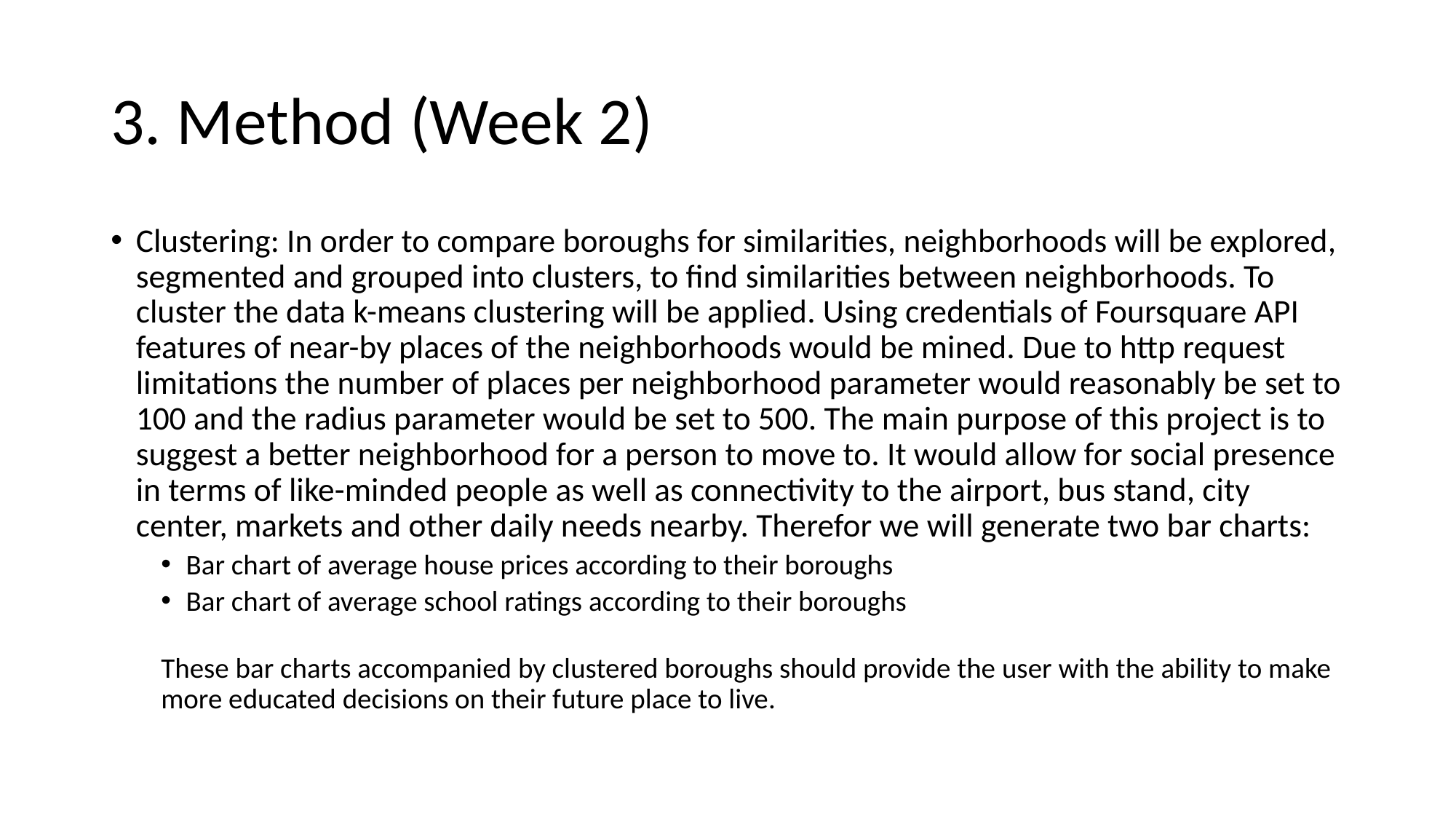

# 3. Method (Week 2)
Clustering: In order to compare boroughs for similarities, neighborhoods will be explored, segmented and grouped into clusters, to find similarities between neighborhoods. To cluster the data k-means clustering will be applied. Using credentials of Foursquare API features of near-by places of the neighborhoods would be mined. Due to http request limitations the number of places per neighborhood parameter would reasonably be set to 100 and the radius parameter would be set to 500. The main purpose of this project is to suggest a better neighborhood for a person to move to. It would allow for social presence in terms of like-minded people as well as connectivity to the airport, bus stand, city center, markets and other daily needs nearby. Therefor we will generate two bar charts:
Bar chart of average house prices according to their boroughs
Bar chart of average school ratings according to their boroughs
These bar charts accompanied by clustered boroughs should provide the user with the ability to make more educated decisions on their future place to live.